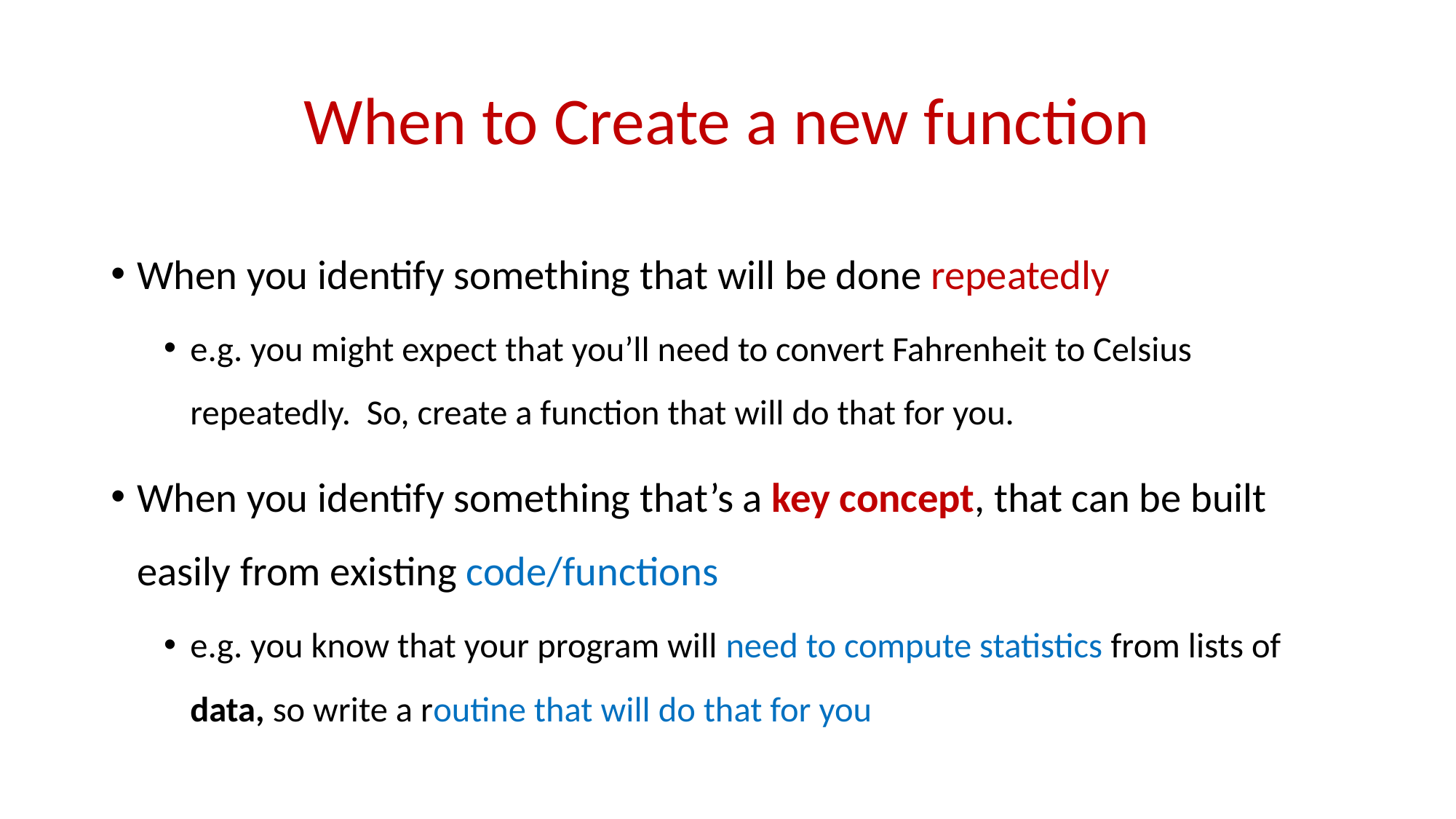

# When to Create a new function
When you identify something that will be done repeatedly
e.g. you might expect that you’ll need to convert Fahrenheit to Celsius repeatedly.  So, create a function that will do that for you.
When you identify something that’s a key concept, that can be built easily from existing code/functions
e.g. you know that your program will need to compute statistics from lists of data, so write a routine that will do that for you